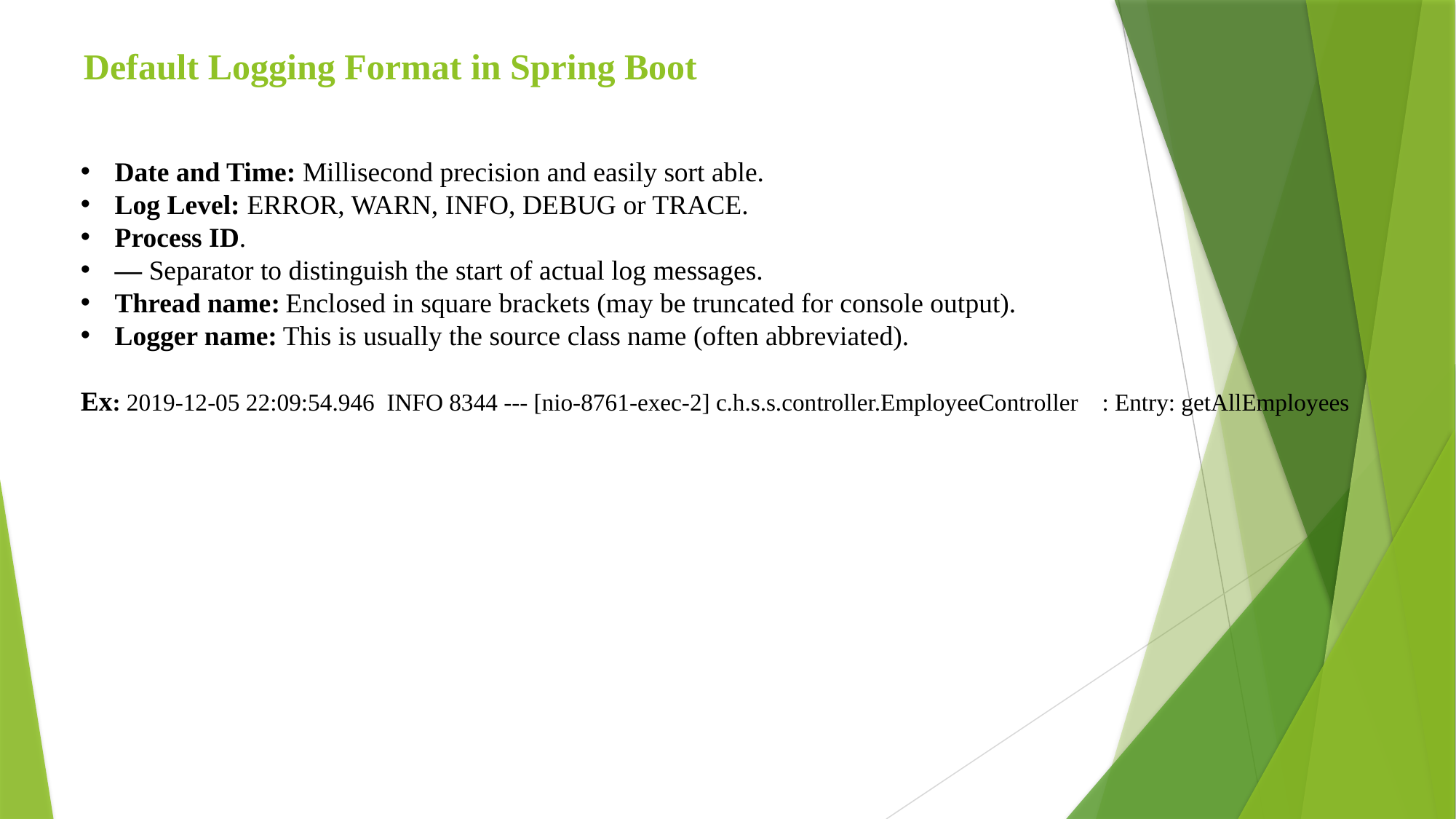

Default Logging Format in Spring Boot
Date and Time: Millisecond precision and easily sort able.
Log Level: ERROR, WARN, INFO, DEBUG or TRACE.
Process ID.
— Separator to distinguish the start of actual log messages.
Thread name: Enclosed in square brackets (may be truncated for console output).
Logger name: This is usually the source class name (often abbreviated).

Ex: 2019-12-05 22:09:54.946  INFO 8344 --- [nio-8761-exec-2] c.h.s.s.controller.EmployeeController    : Entry: getAllEmployees